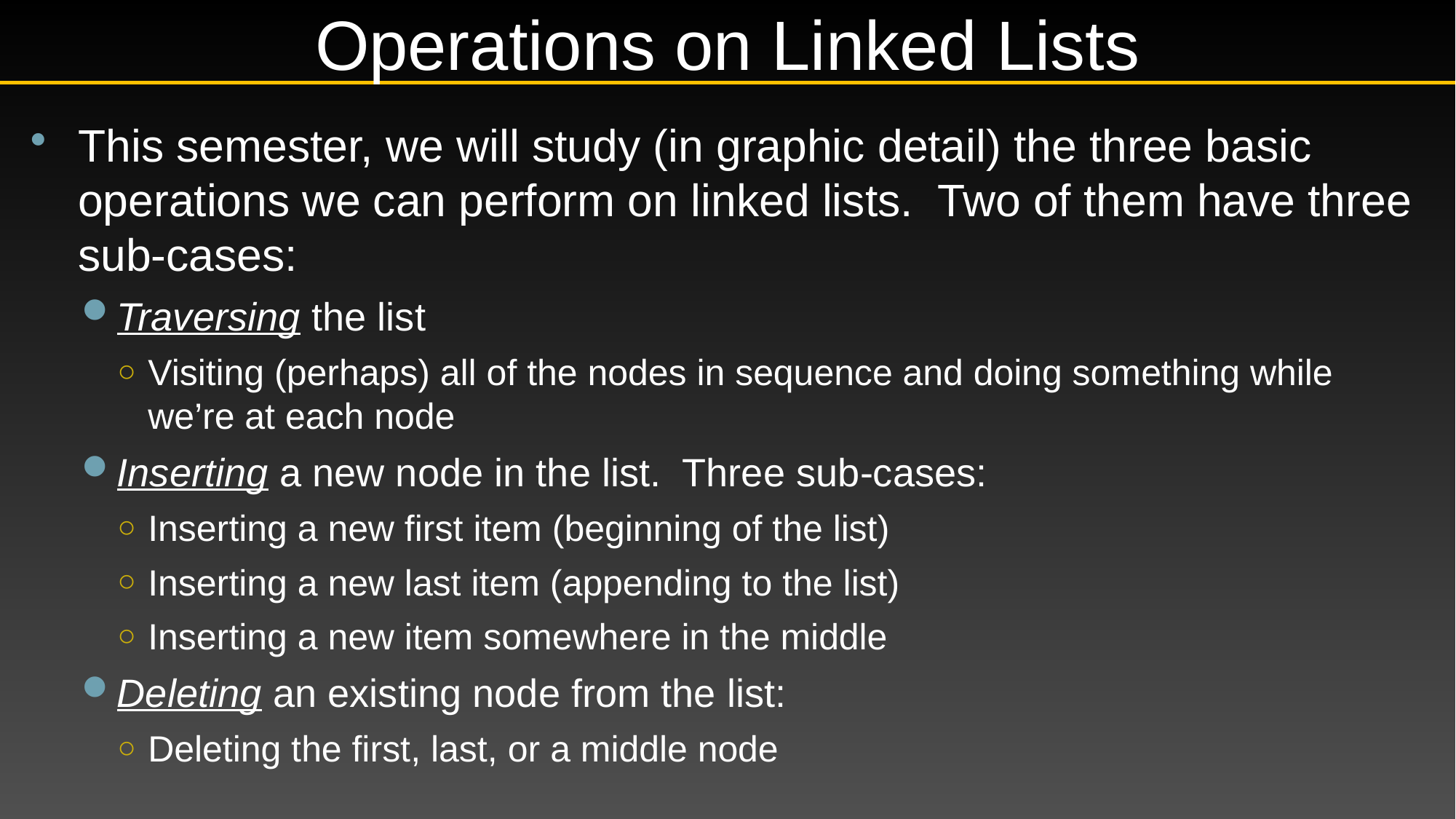

# Operations on Linked Lists
This semester, we will study (in graphic detail) the three basic operations we can perform on linked lists.  Two of them have three sub-cases:
Traversing the list
Visiting (perhaps) all of the nodes in sequence and doing something while we’re at each node
Inserting a new node in the list.  Three sub-cases:
Inserting a new first item (beginning of the list)
Inserting a new last item (appending to the list)
Inserting a new item somewhere in the middle
Deleting an existing node from the list:
Deleting the first, last, or a middle node